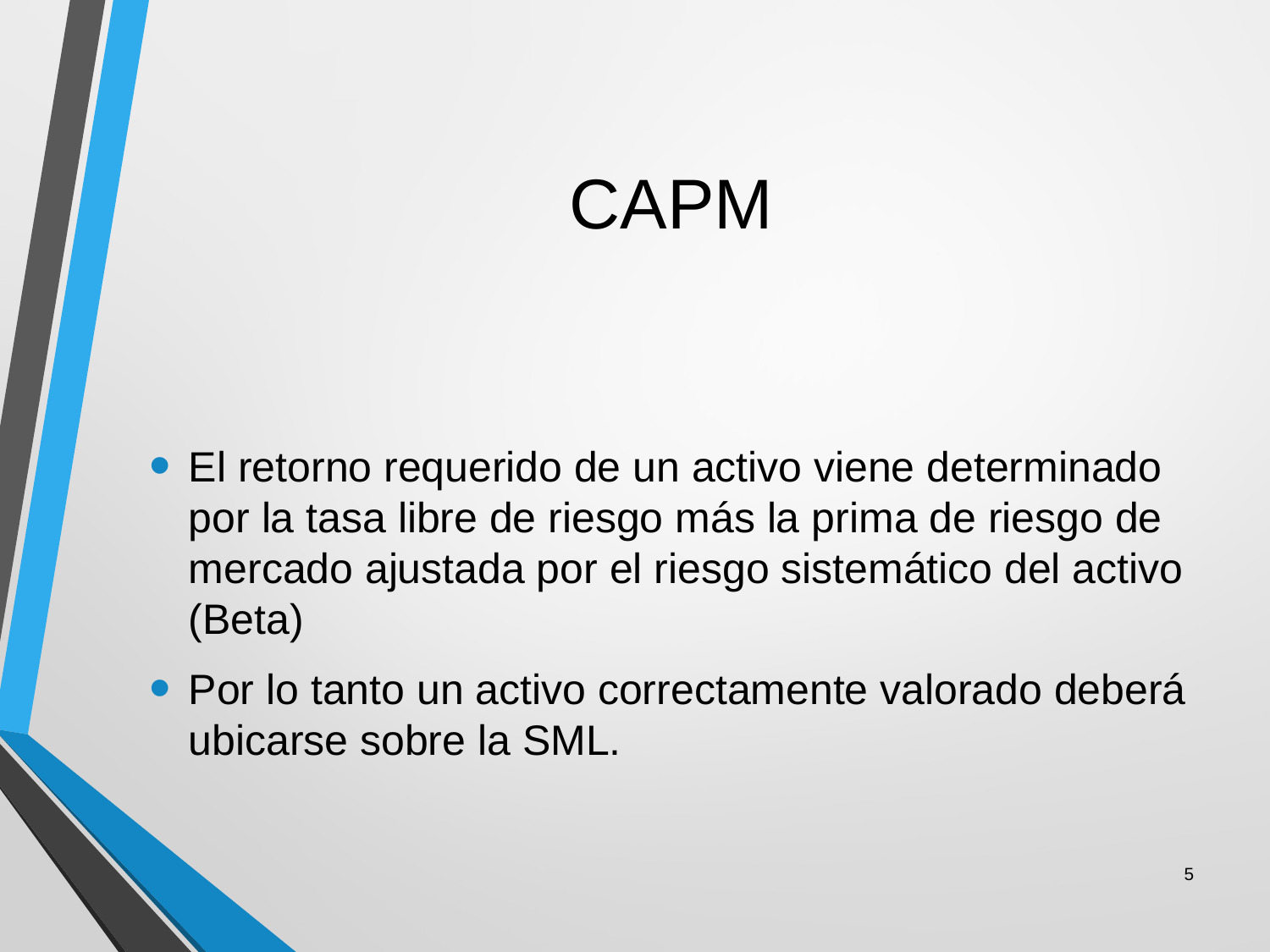

# CAPM
El retorno requerido de un activo viene determinado por la tasa libre de riesgo más la prima de riesgo de mercado ajustada por el riesgo sistemático del activo (Beta)
Por lo tanto un activo correctamente valorado deberá ubicarse sobre la SML.
5